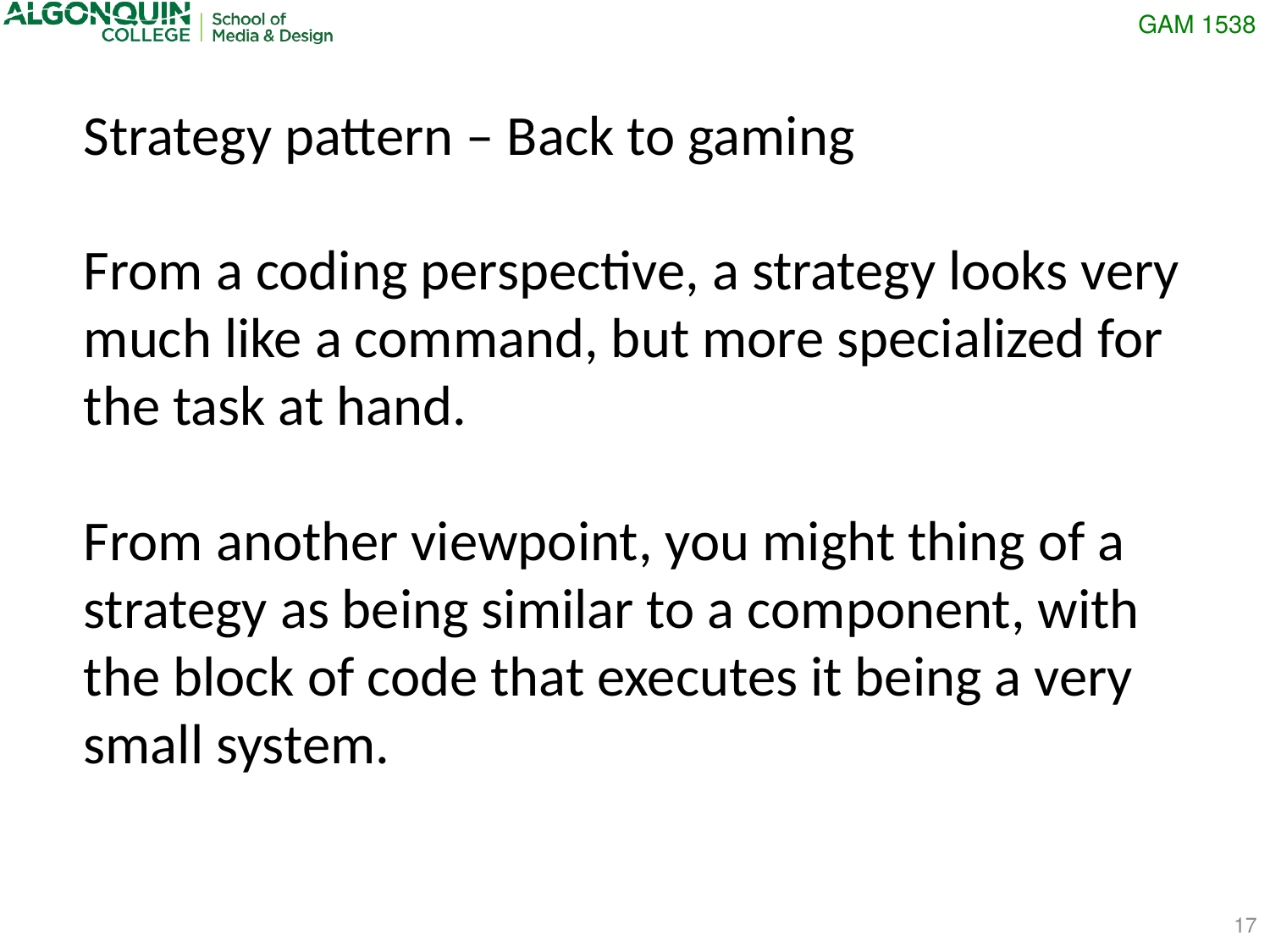

Strategy pattern – Back to gaming

From a coding perspective, a strategy looks very much like a command, but more specialized for the task at hand.

From another viewpoint, you might thing of a strategy as being similar to a component, with the block of code that executes it being a very small system.
17